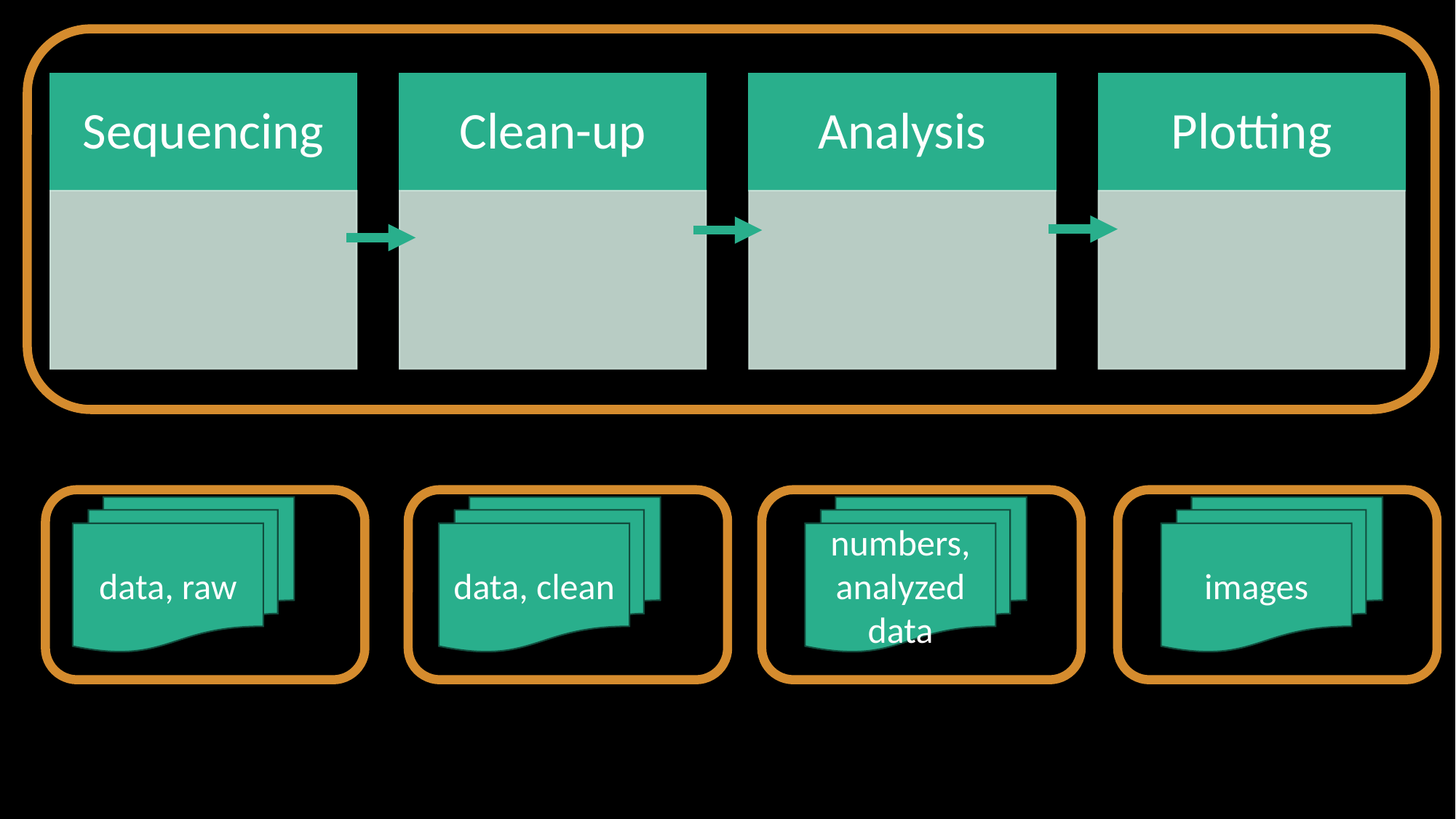

Sequencing

Clean-up

Analysis

Plotting

images
numbers, analyzed data
data, clean
data, raw